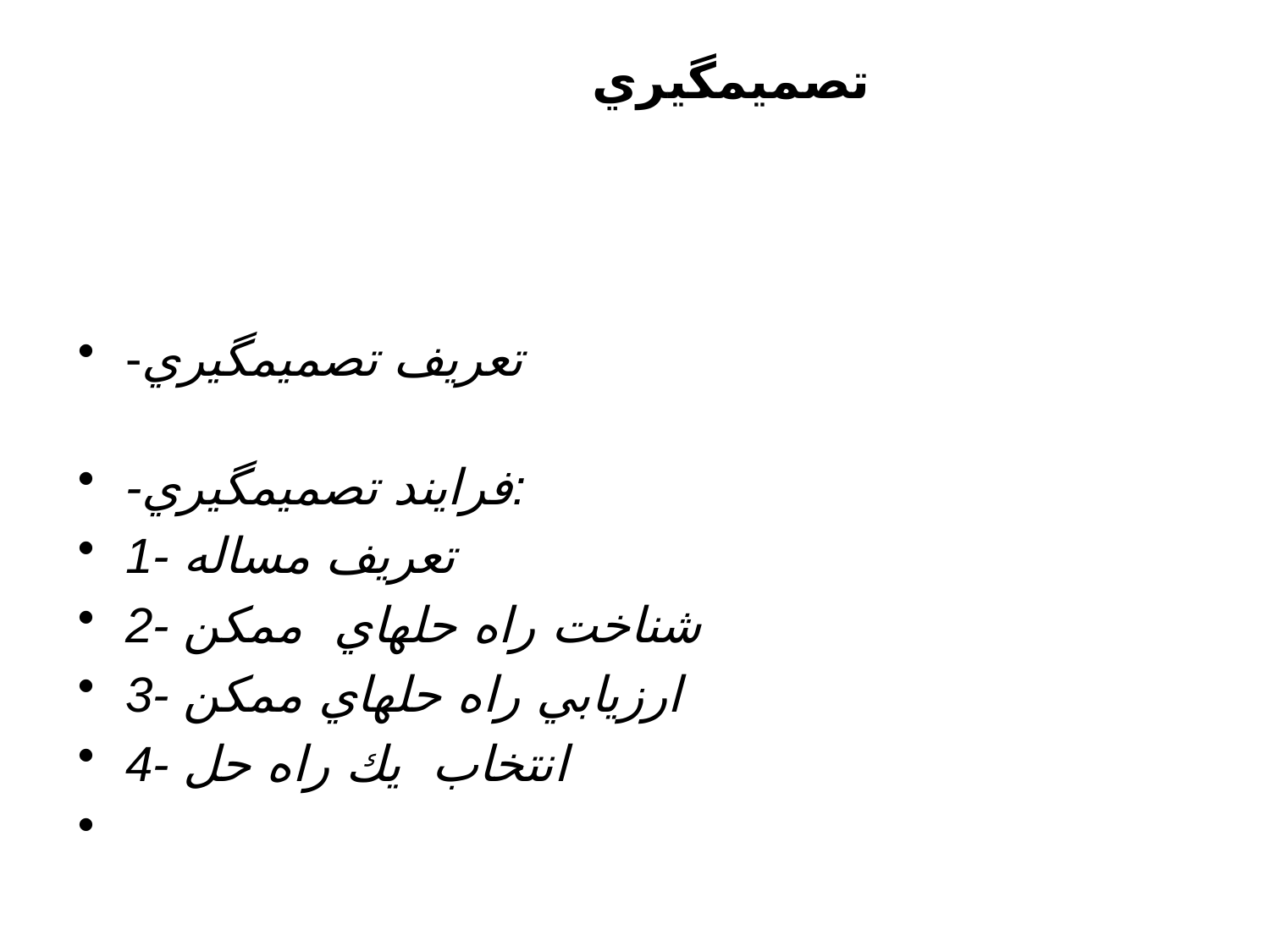

تصميمگيري

-تعريف تصميمگيري
-فرايند تصميمگيري:
1- تعريف مساله
2- شناخت راه حلهاي  ممكن
3- ارزيابي راه حلهاي ممكن
4- انتخاب  يك راه حل